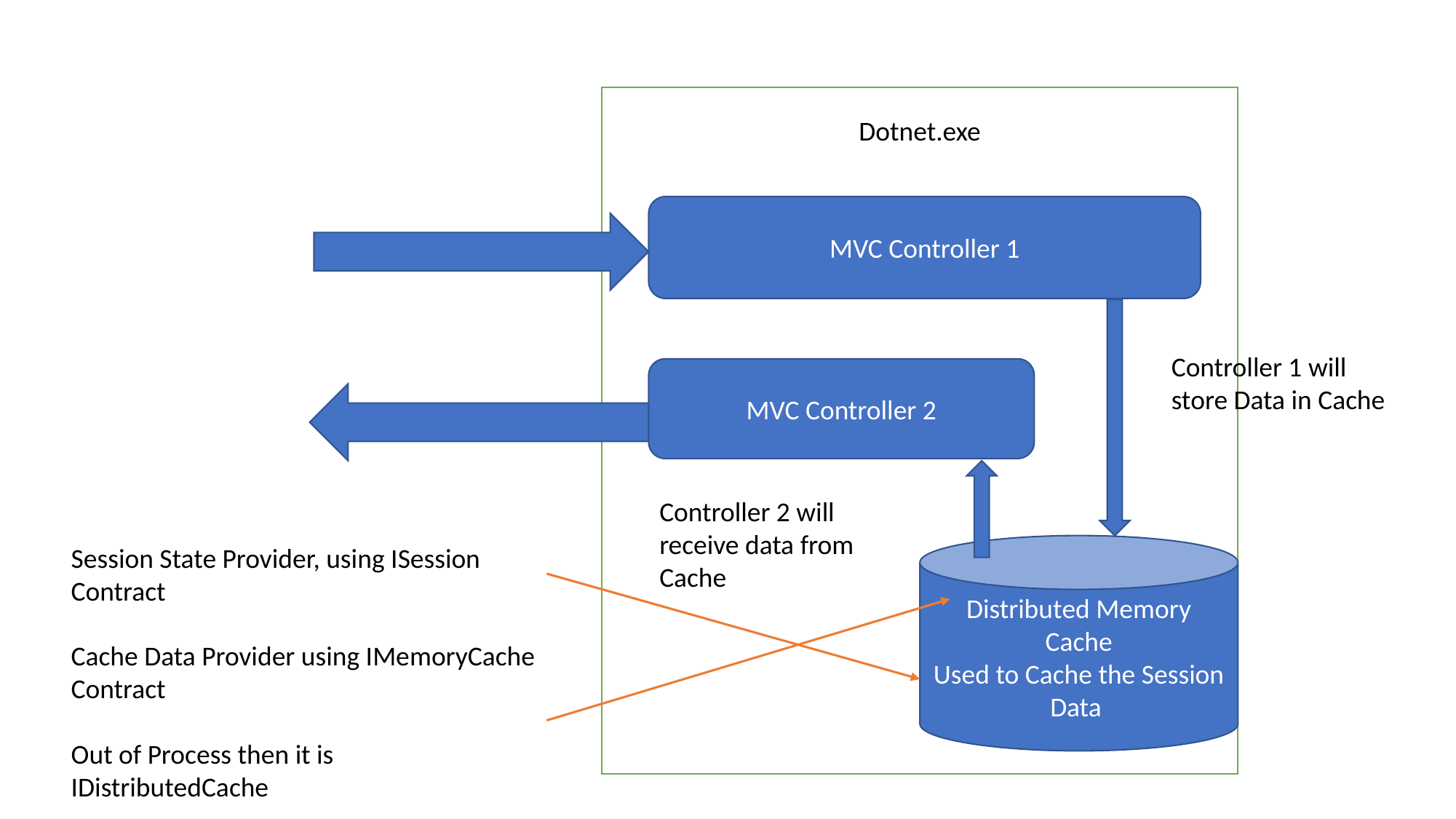

Dotnet.exe
MVC Controller 1

Controller 1 will store Data in Cache
MVC Controller 2

Controller 2 will receive data from Cache
Session State Provider, using ISession Contract
Distributed Memory Cache
Used to Cache the Session Data
Cache Data Provider using IMemoryCache Contract

Out of Process then it is IDistributedCache